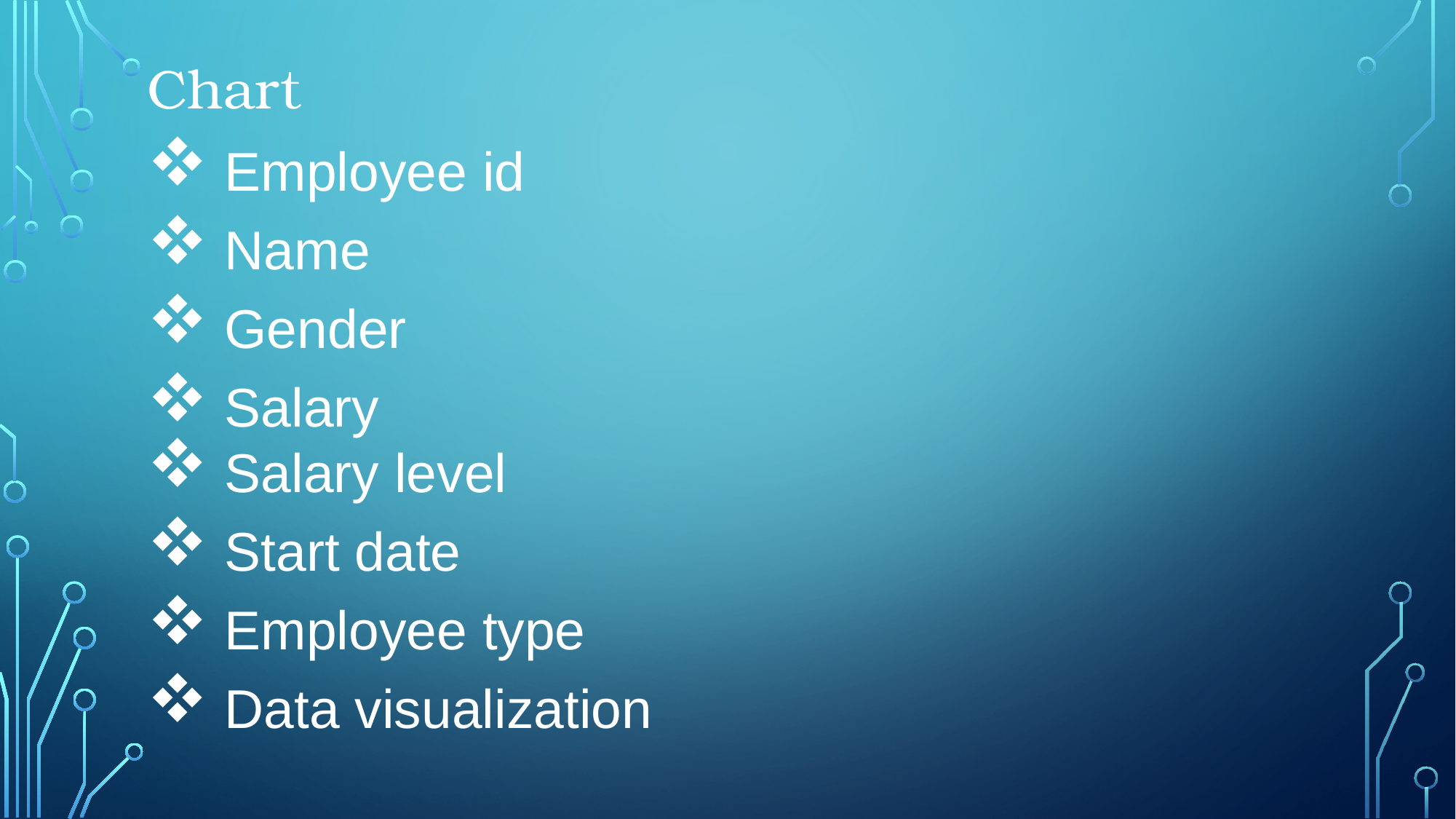

# Chart
 Employee id
 Name
 Gender
 Salary
 Salary level
 Start date
 Employee type
 Data visualization